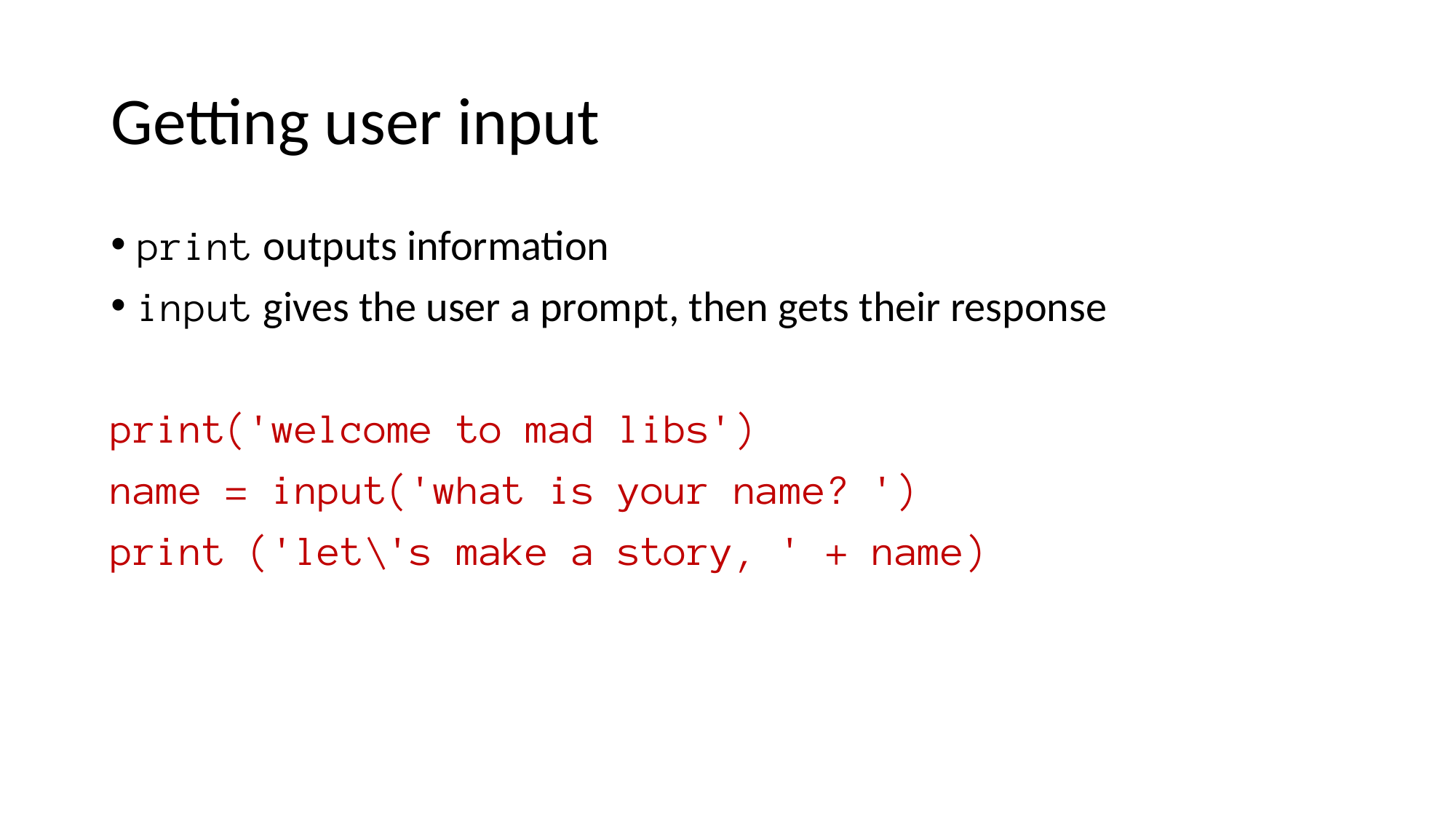

# Getting user input
print outputs information
input gives the user a prompt, then gets their response

print('welcome to mad libs')
name = input('what is your name? ')
print ('let\'s make a story, ' + name)